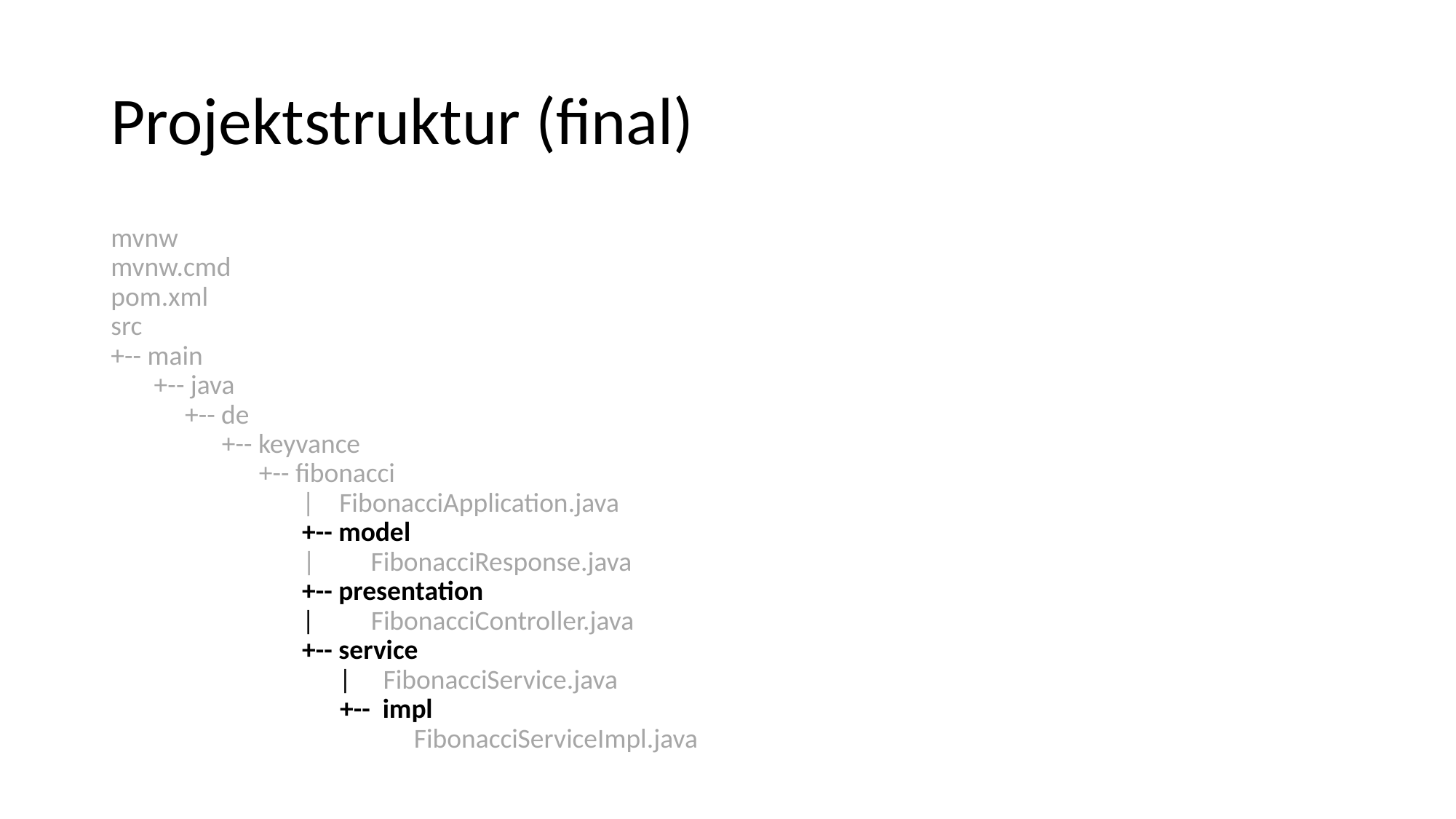

# Projektstruktur (final)
mvnw
mvnw.cmd
pom.xml
src
+-- main
       +-- java
            +-- de
                  +-- keyvance
                        +-- fibonacci
                               |    FibonacciApplication.java
                               +-- model
                               |         FibonacciResponse.java
                               +-- presentation
                               |         FibonacciController.java
                               +-- service
                                     |     FibonacciService.java
                                     +--  impl
                                                 FibonacciServiceImpl.java